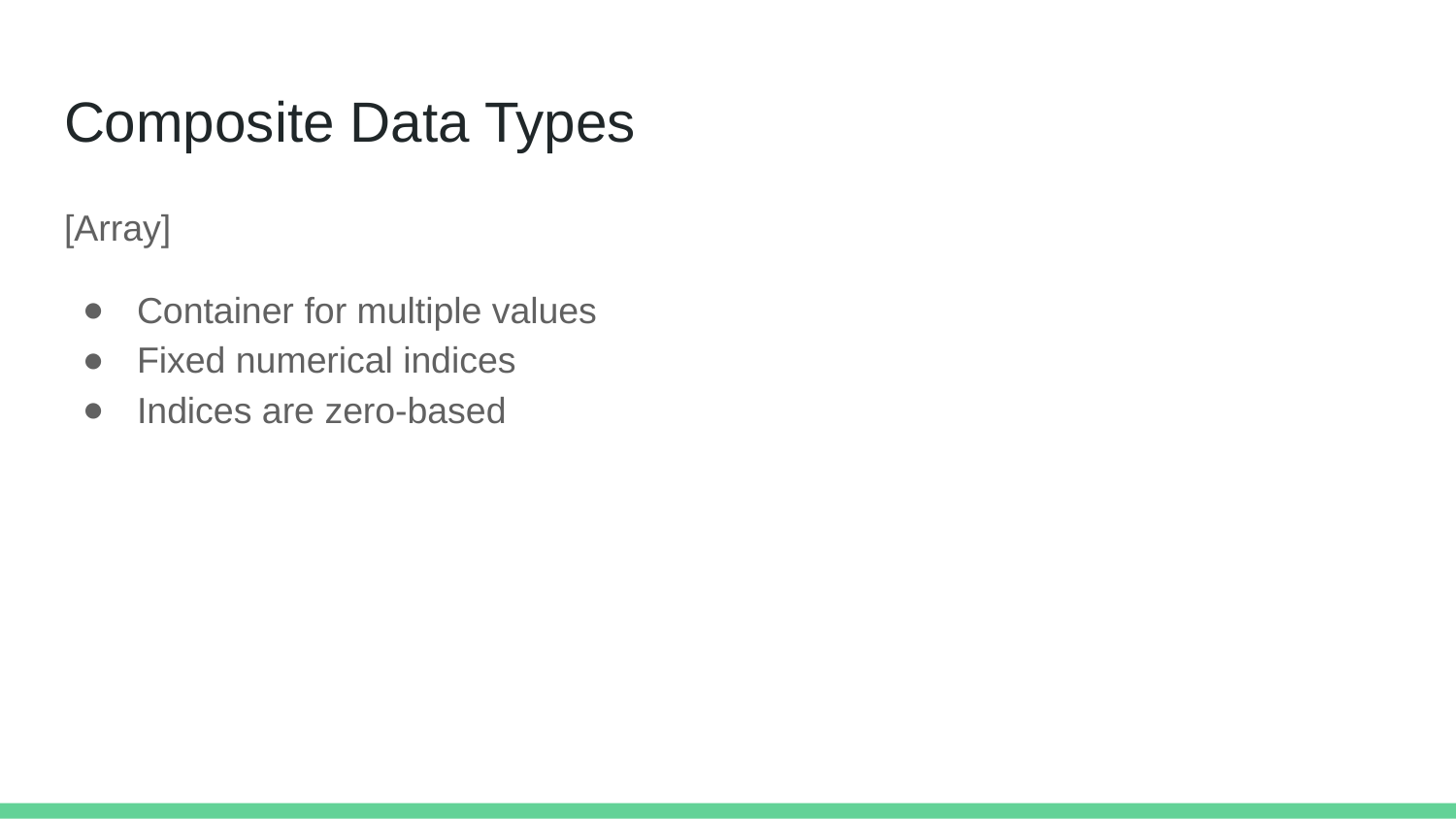

# Composite Data Types
[Array]
Container for multiple values
Fixed numerical indices
Indices are zero-based